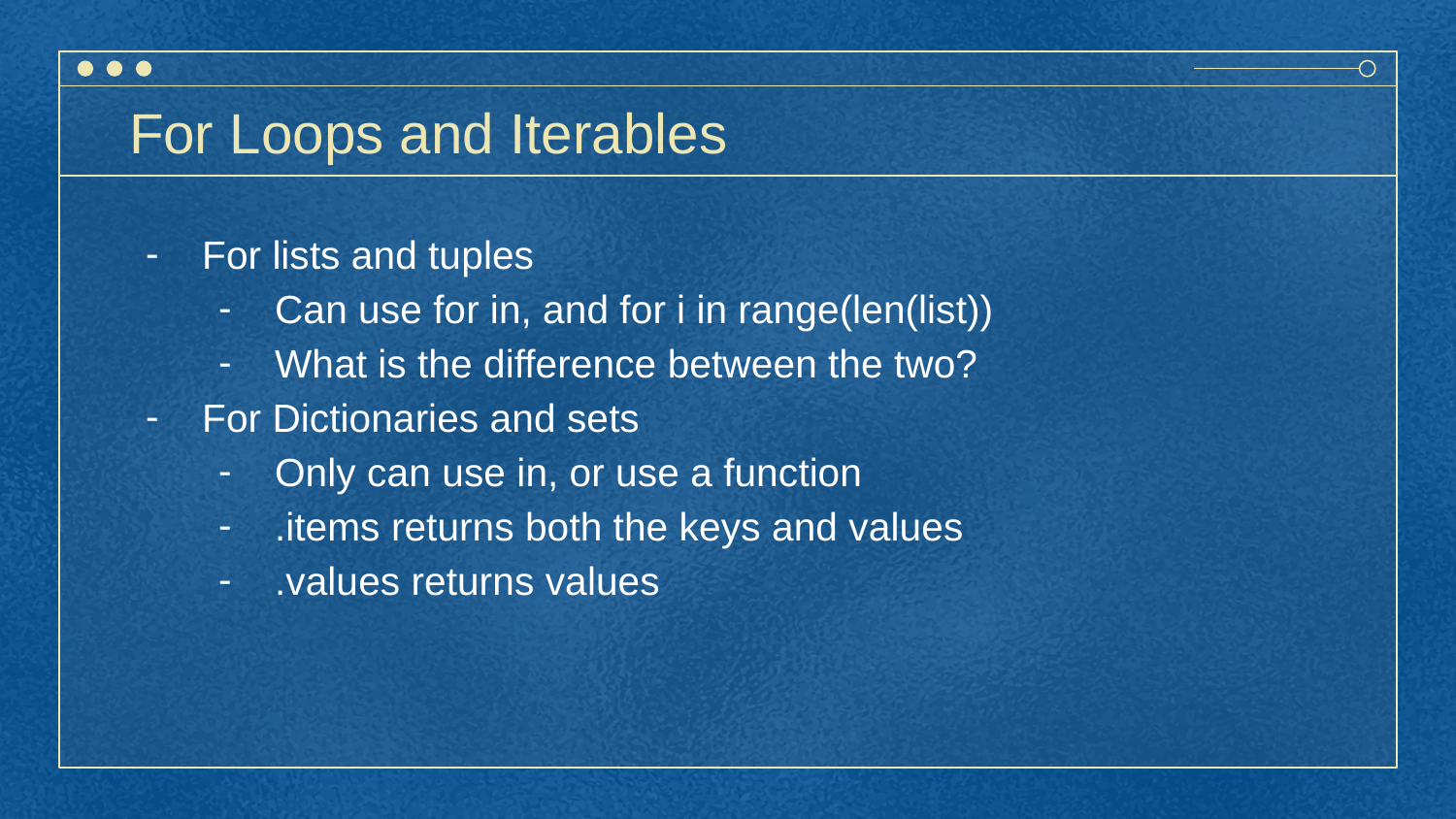

# For Loops and Iterables
For lists and tuples
Can use for in, and for i in range(len(list))
What is the difference between the two?
For Dictionaries and sets
Only can use in, or use a function
.items returns both the keys and values
.values returns values